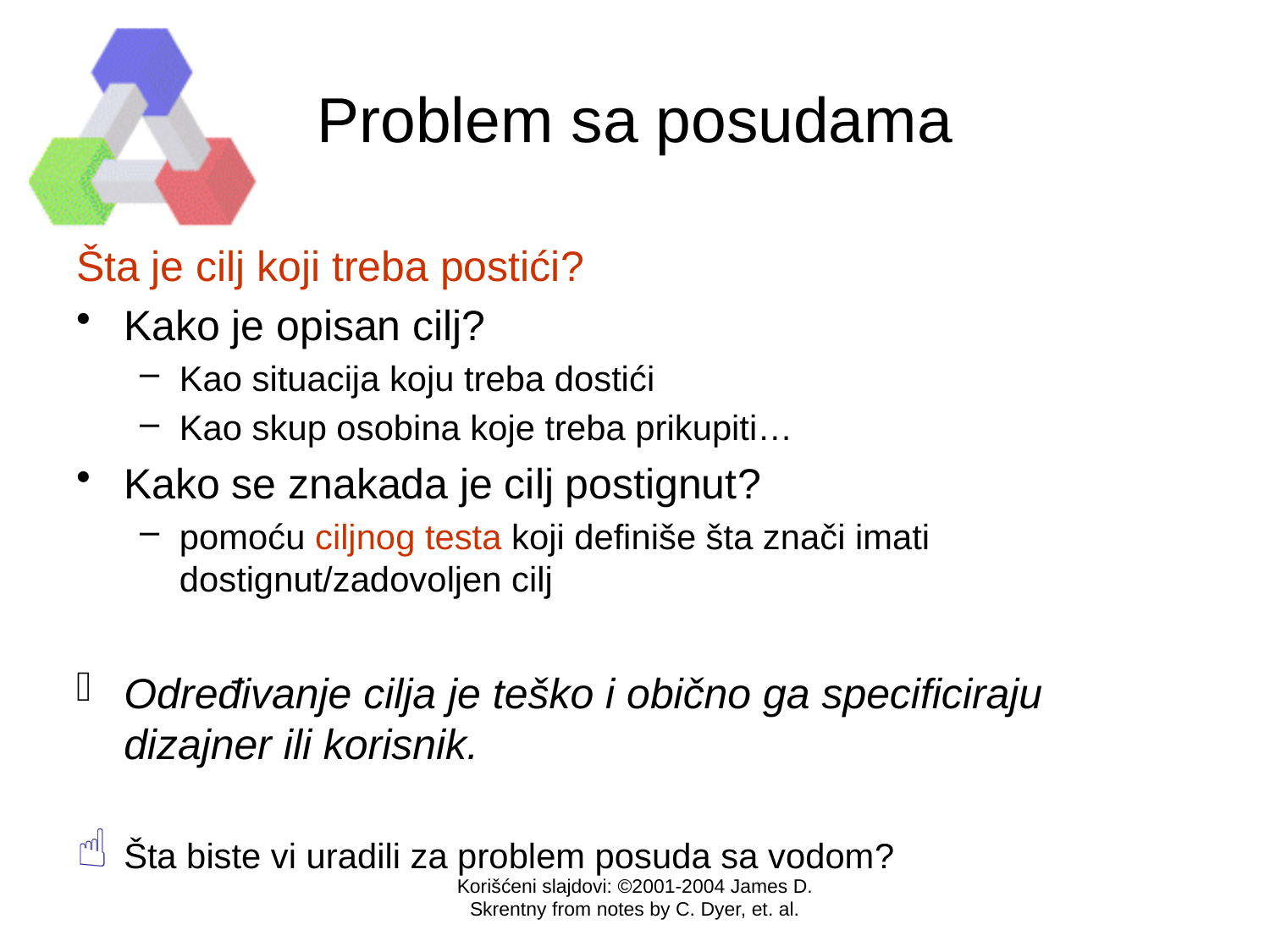

# Problem sa posudama
Šta je cilj koji treba postići?
Kako je opisan cilj?
Kao situacija koju treba dostići
Kao skup osobina koje treba prikupiti…
Kako se znakada je cilj postignut?
pomoću ciljnog testa koji definiše šta znači imati dostignut/zadovoljen cilj

Određivanje cilja je teško i obično ga specificiraju dizajner ili korisnik.

Šta biste vi uradili za problem posuda sa vodom?
Korišćeni slajdovi: ©2001-2004 James D. Skrentny from notes by C. Dyer, et. al.